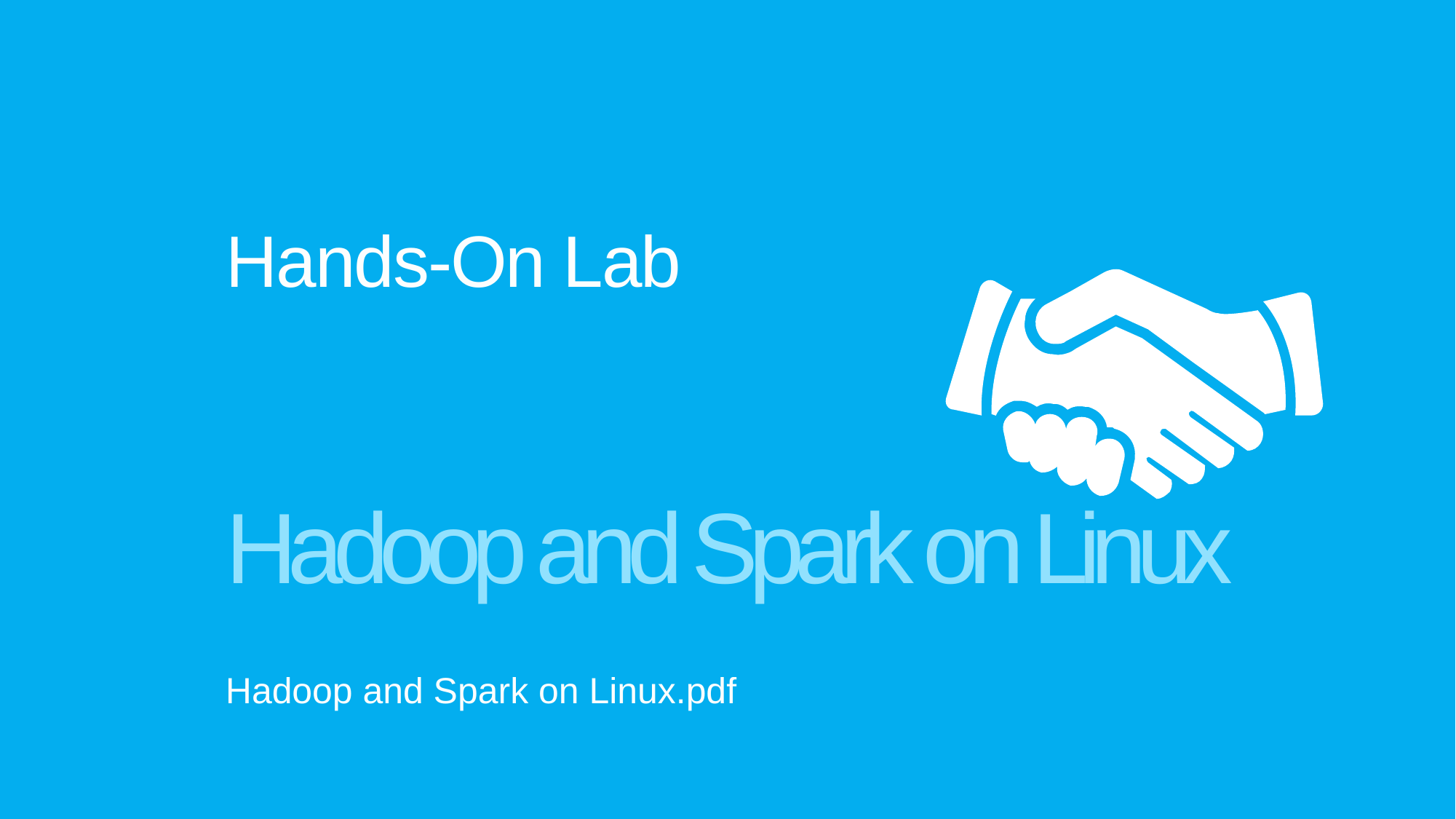

# Hands-On Lab
Hadoop and Spark on Linux
Hadoop and Spark on Linux.pdf